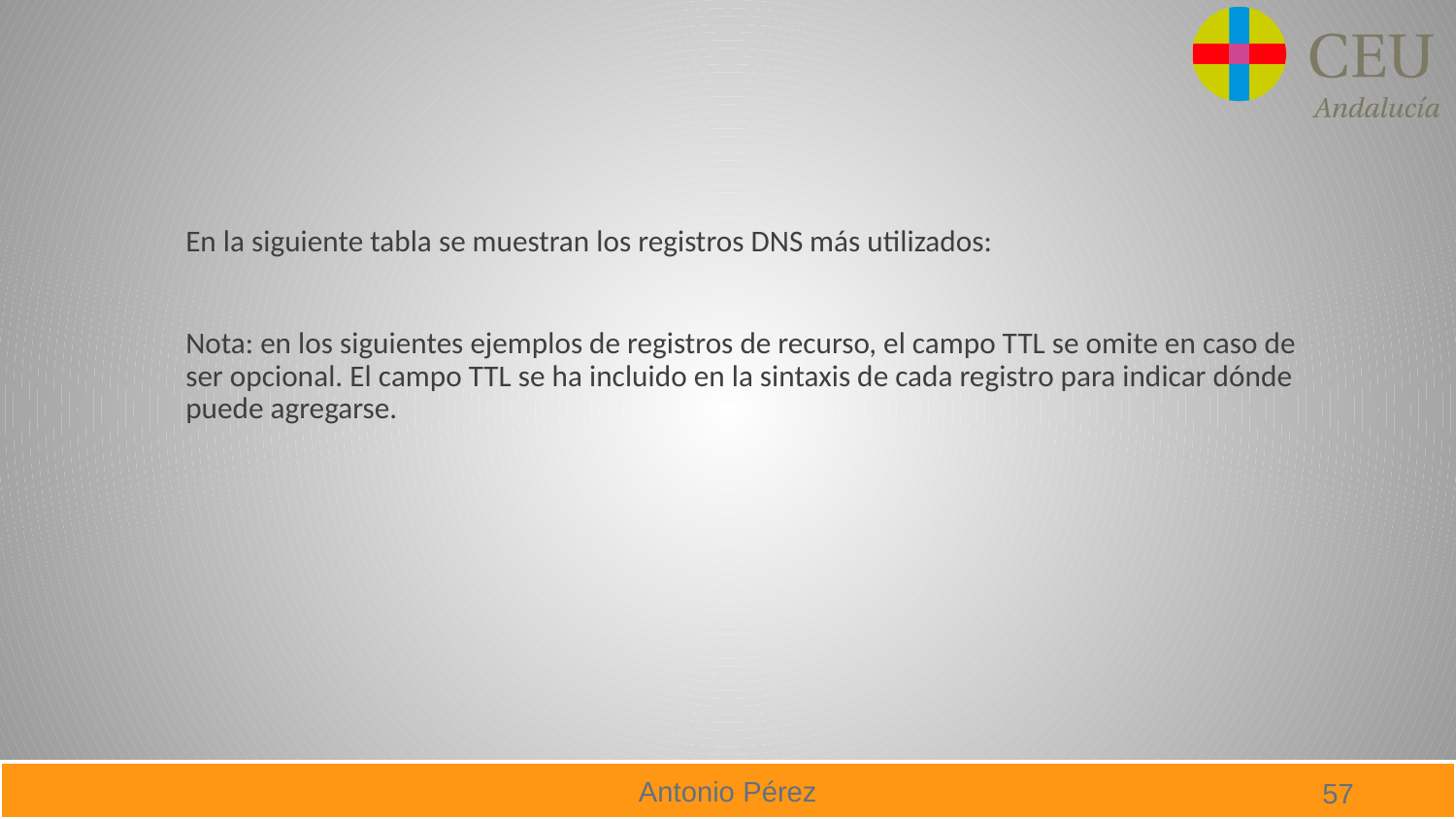

#
En la siguiente tabla se muestran los registros DNS más utilizados:

Nota: en los siguientes ejemplos de registros de recurso, el campo TTL se omite en caso de ser opcional. El campo TTL se ha incluido en la sintaxis de cada registro para indicar dónde puede agregarse.